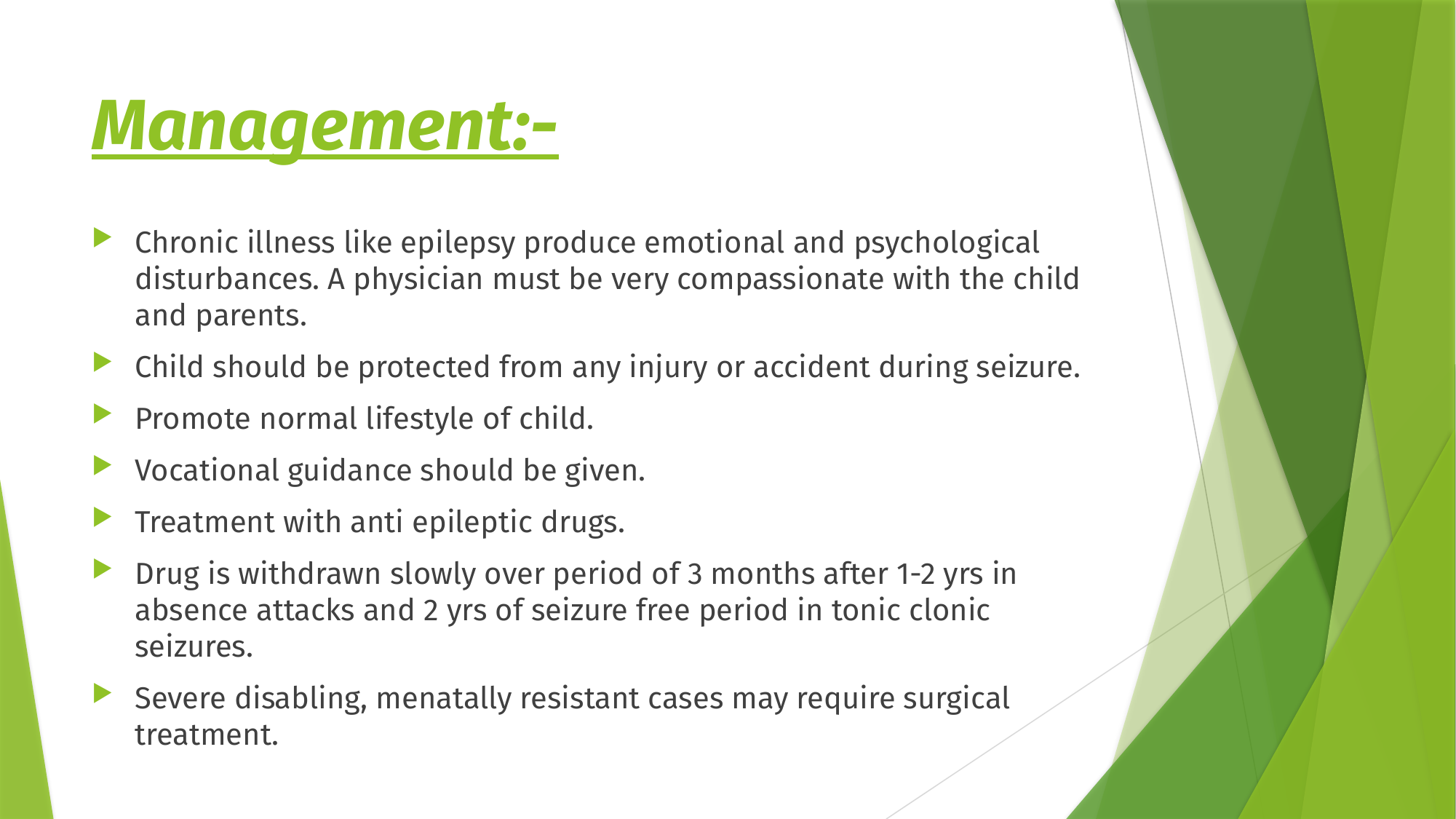

# Management:-

Chronic illness like epilepsy produce emotional and psychological disturbances. A physician must be very compassionate with the child and parents.
Child should be protected from any injury or accident during seizure.
Promote normal lifestyle of child.
Vocational guidance should be given.
Treatment with anti epileptic drugs.
Drug is withdrawn slowly over period of 3 months after 1-2 yrs in absence attacks and 2 yrs of seizure free period in tonic clonic seizures.
Severe disabling, menatally resistant cases may require surgical treatment.